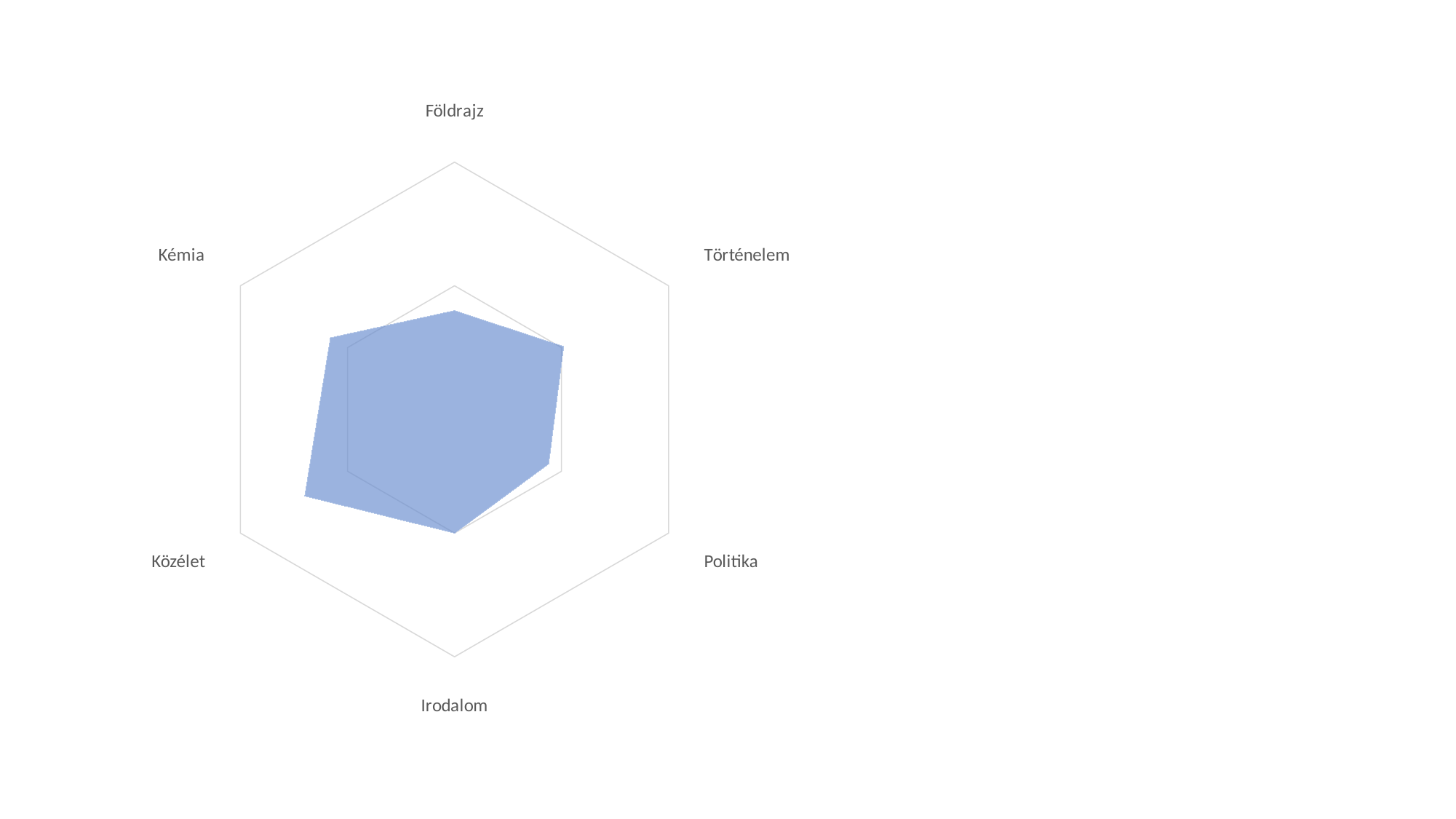

### Chart

| Category | 1. adatsor |
|---|---|
| Földrajz | 40.0 |
| Történelem | 51.0 |
| Politika | 44.0 |
| Irodalom | 50.0 |
| Közélet | 70.0 |
| Kémia | 58.0 |